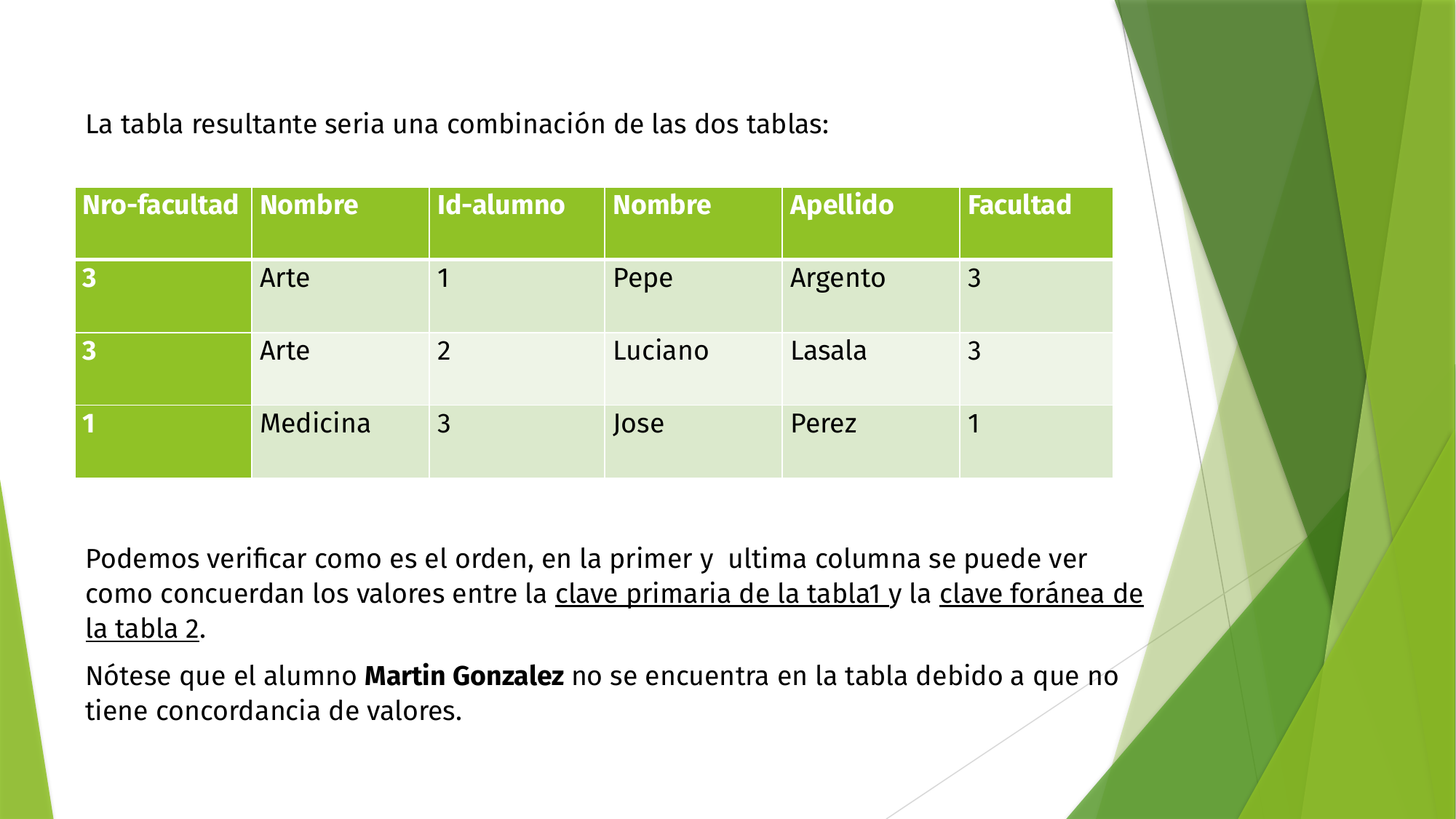

La tabla resultante seria una combinación de las dos tablas:

| Nro-facultad | Nombre | Id-alumno | Nombre | Apellido | Facultad |
| --- | --- | --- | --- | --- | --- |
| 3 | Arte | 1 | Pepe | Argento | 3 |
| 3 | Arte | 2 | Luciano | Lasala | 3 |
| 1 | Medicina | 3 | Jose | Perez | 1 |
Podemos verificar como es el orden, en la primer y  ultima columna se puede ver como concuerdan los valores entre la clave primaria de la tabla1 y la clave foránea de la tabla 2.
Nótese que el alumno Martin Gonzalez no se encuentra en la tabla debido a que no tiene concordancia de valores.